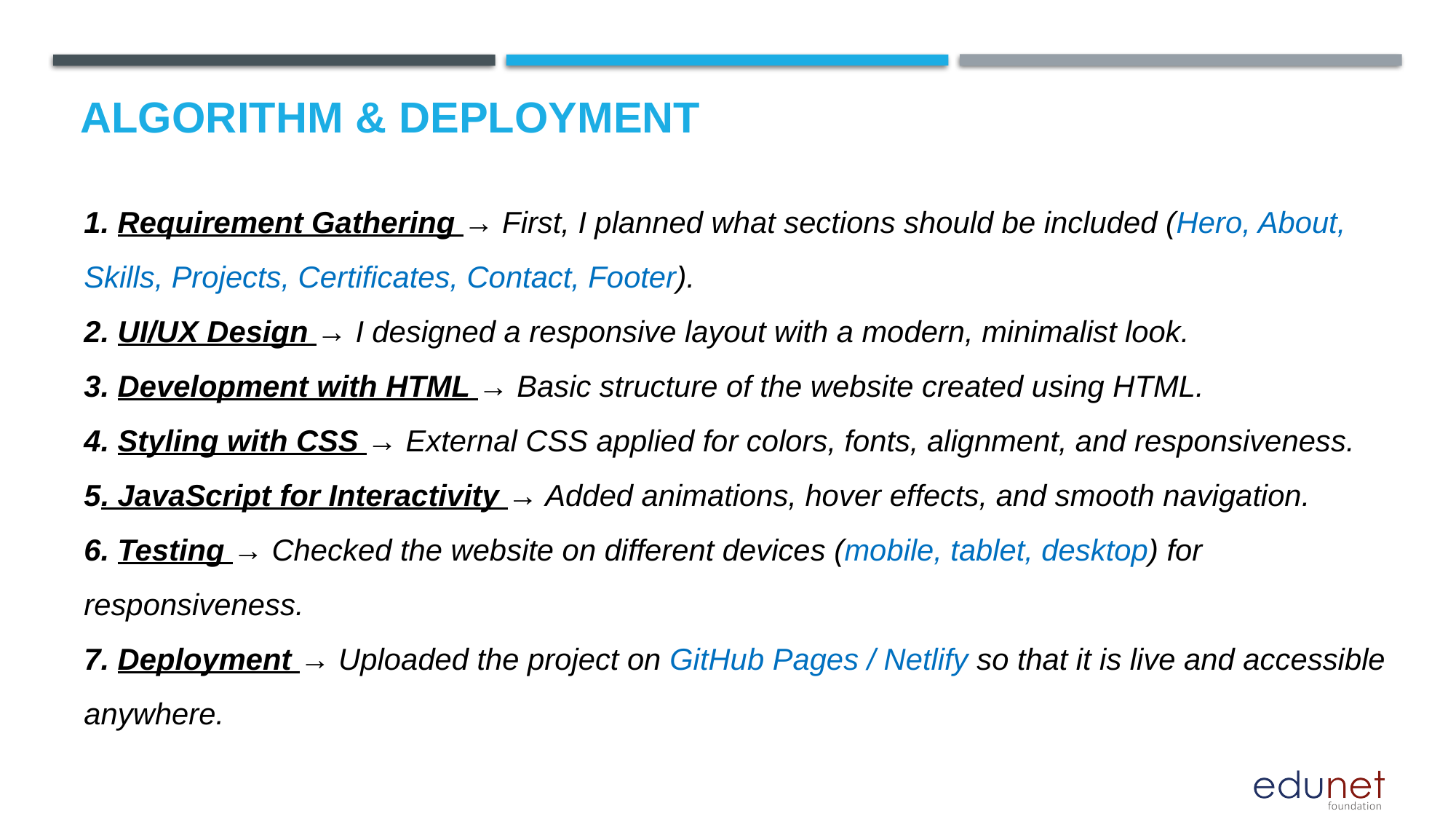

# Algorithm & Deployment
1. Requirement Gathering → First, I planned what sections should be included (Hero, About, Skills, Projects, Certificates, Contact, Footer).
2. UI/UX Design → I designed a responsive layout with a modern, minimalist look.
3. Development with HTML → Basic structure of the website created using HTML.
4. Styling with CSS → External CSS applied for colors, fonts, alignment, and responsiveness.
5. JavaScript for Interactivity → Added animations, hover effects, and smooth navigation.
6. Testing → Checked the website on different devices (mobile, tablet, desktop) for responsiveness.
7. Deployment → Uploaded the project on GitHub Pages / Netlify so that it is live and accessible anywhere.